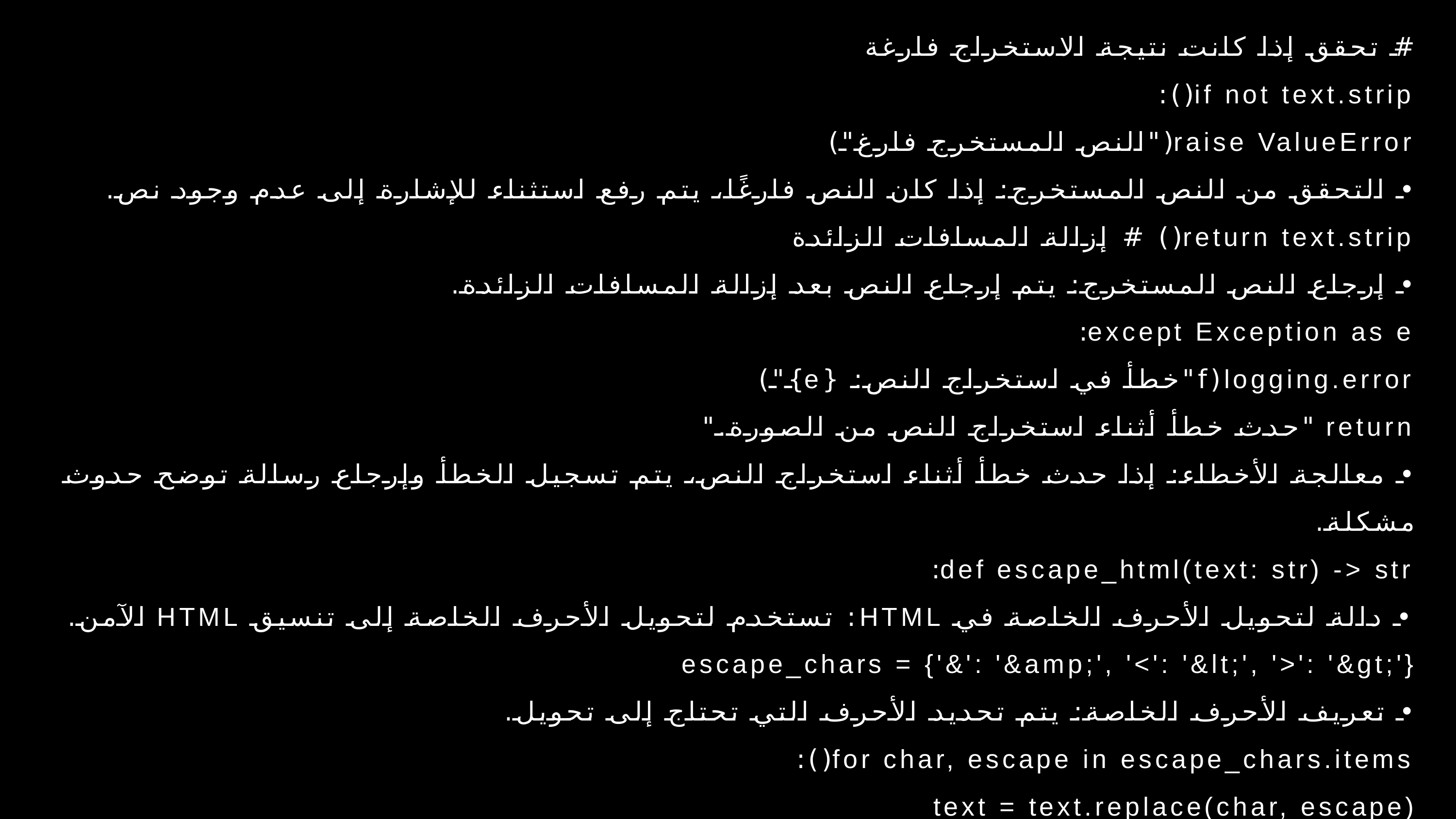

# تحقق إذا كانت نتيجة الاستخراج فارغة
if not text.strip():
raise ValueError("النص المستخرج فارغ")
• التحقق من النص المستخرج: إذا كان النص فارغًا، يتم رفع استثناء للإشارة إلى عدم وجود نص.
return text.strip() # إزالة المسافات الزائدة
• إرجاع النص المستخرج: يتم إرجاع النص بعد إزالة المسافات الزائدة.
except Exception as e:
logging.error(f"خطأ في استخراج النص: {e}")
return "حدث خطأ أثناء استخراج النص من الصورة."
• معالجة الأخطاء: إذا حدث خطأ أثناء استخراج النص، يتم تسجيل الخطأ وإرجاع رسالة توضح حدوث مشكلة.
def escape_html(text: str) -> str:
• دالة لتحويل الأحرف الخاصة في HTML: تستخدم لتحويل الأحرف الخاصة إلى تنسيق HTML الآمن.
escape_chars = {'&': '&amp;', '<': '&lt;', '>': '&gt;'}
• تعريف الأحرف الخاصة: يتم تحديد الأحرف التي تحتاج إلى تحويل.
for char, escape in escape_chars.items():
text = text.replace(char, escape)